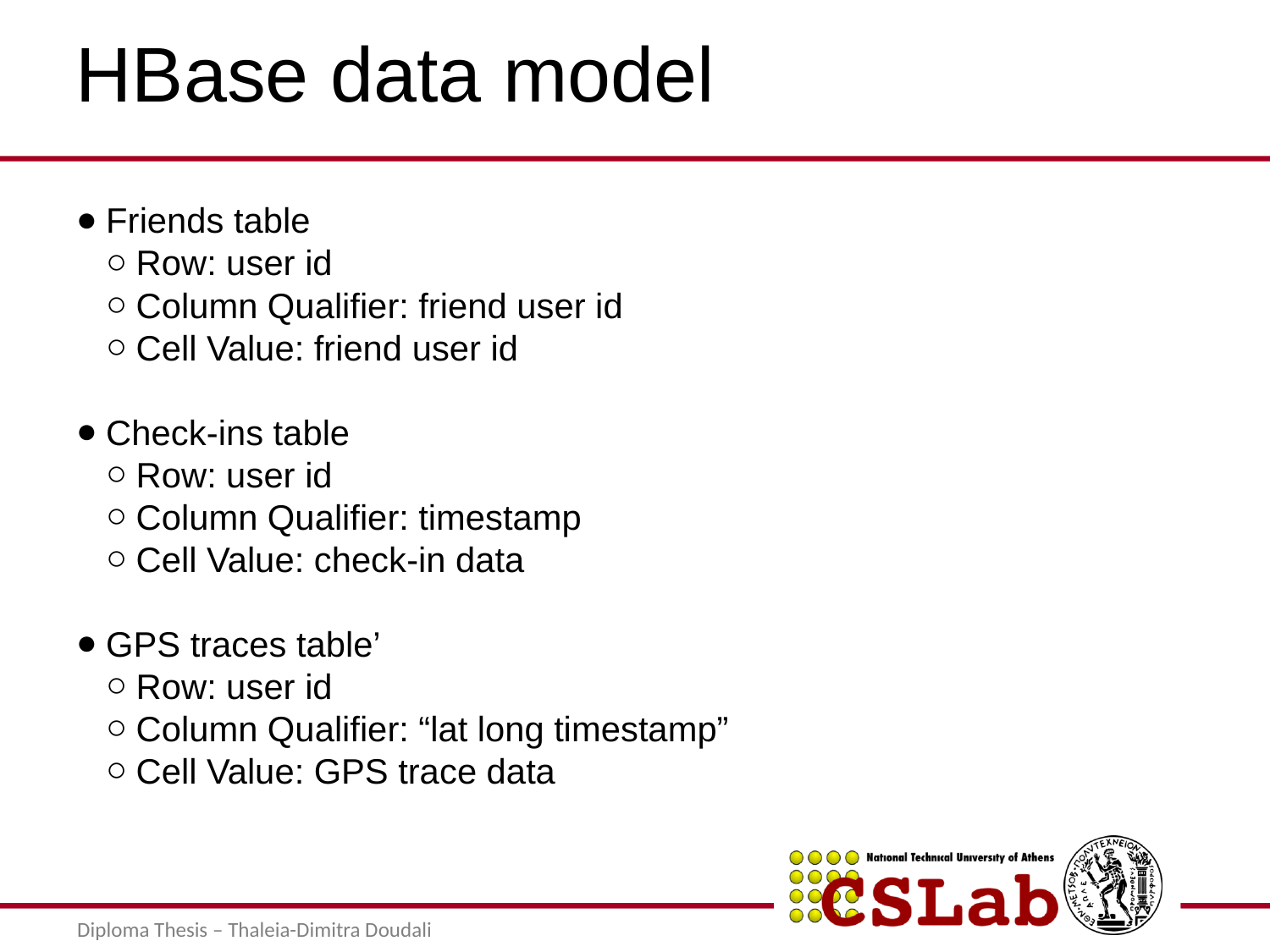

HBase data model

Friends table
Row: user id
Column Qualifier: friend user id
Cell Value: friend user id

Check-ins table
Row: user id
Column Qualifier: timestamp
Cell Value: check-in data

GPS traces table’
Row: user id
Column Qualifier: “lat long timestamp”
Cell Value: GPS trace data